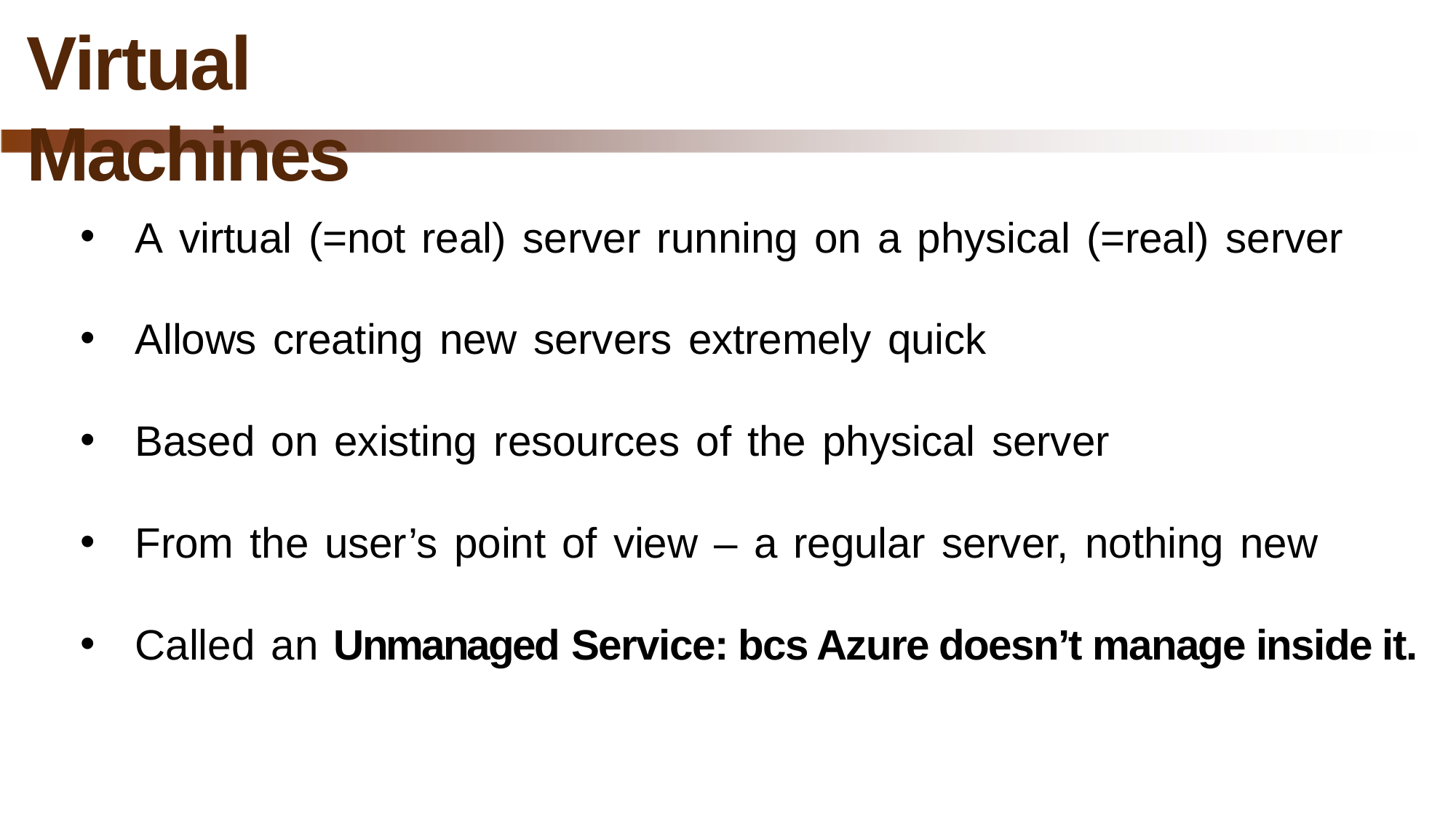

# Virtual Machines
A virtual (=not real) server running on a physical (=real) server

Allows creating new servers extremely quick

Based on existing resources of the physical server

From the user’s point of view – a regular server, nothing new

Called an Unmanaged Service: bcs Azure doesn’t manage inside it.